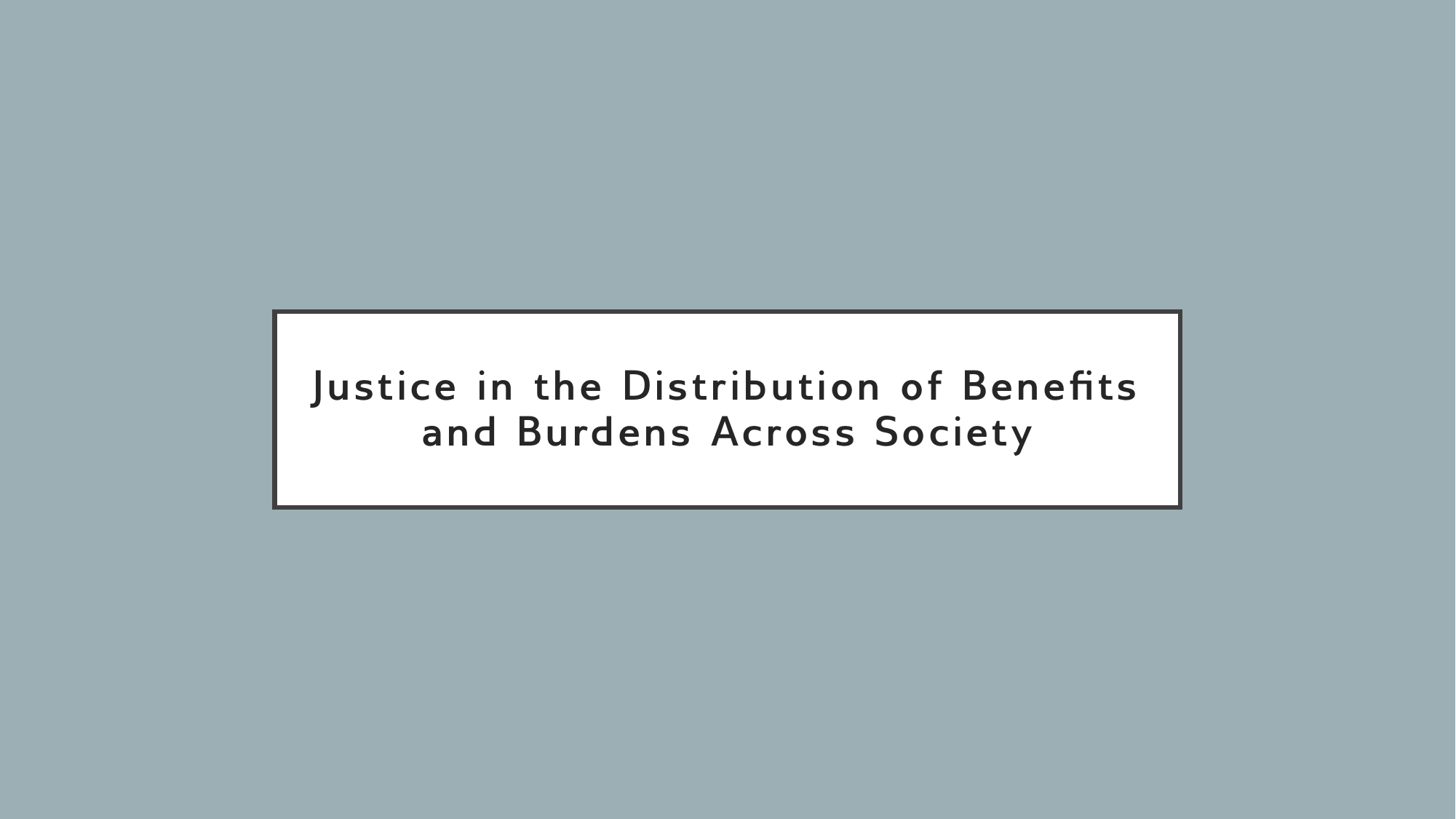

# Justice in the Distribution of Benefits and Burdens Across Society